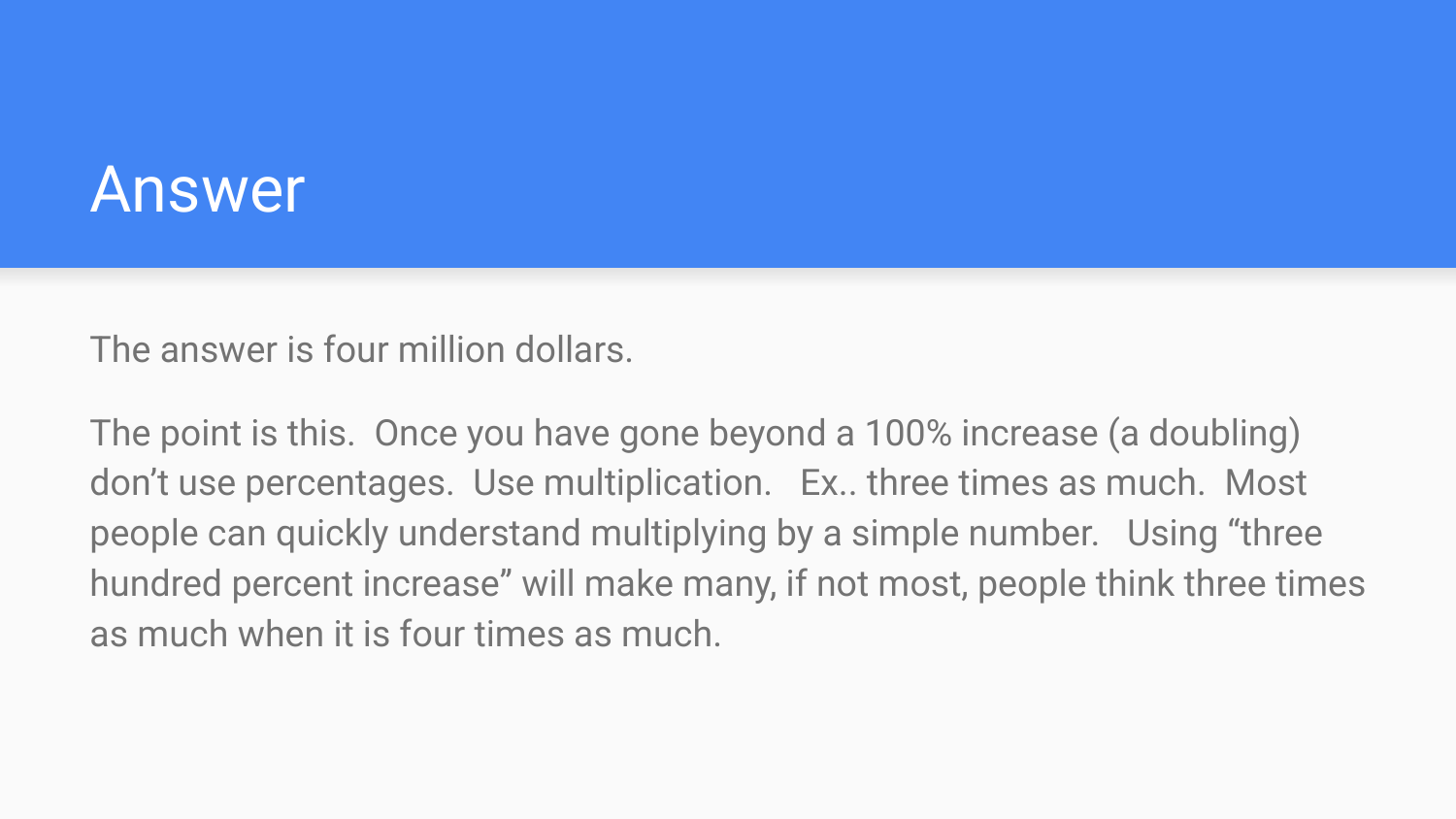

# Answer
The answer is four million dollars.
The point is this.  Once you have gone beyond a 100% increase (a doubling) don’t use percentages.  Use multiplication.   Ex.. three times as much.  Most people can quickly understand multiplying by a simple number.   Using “three hundred percent increase” will make many, if not most, people think three times as much when it is four times as much.